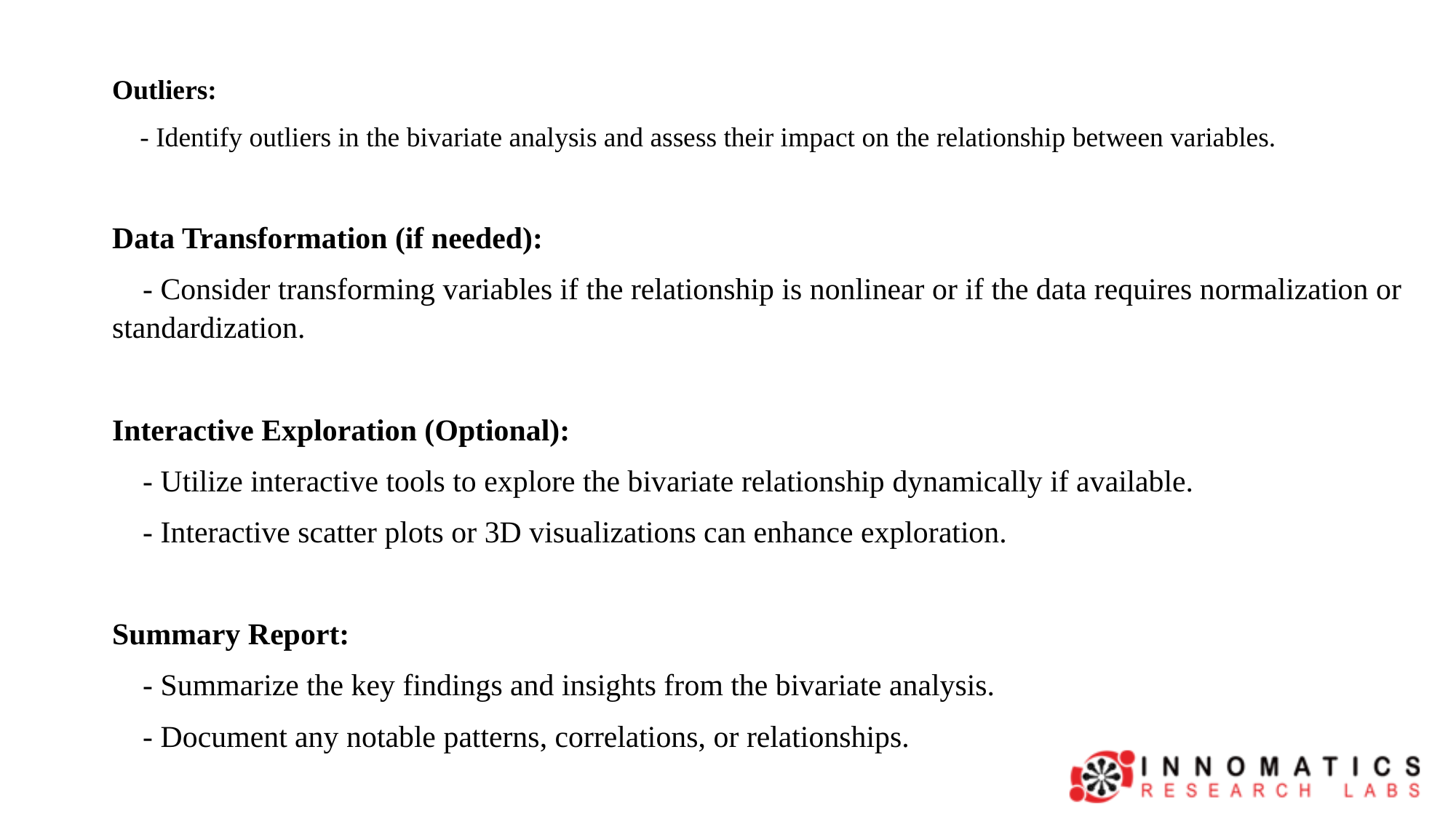

Outliers:
    - Identify outliers in the bivariate analysis and assess their impact on the relationship between variables.

Data Transformation (if needed):
    - Consider transforming variables if the relationship is nonlinear or if the data requires normalization or standardization.

Interactive Exploration (Optional):
    - Utilize interactive tools to explore the bivariate relationship dynamically if available.
    - Interactive scatter plots or 3D visualizations can enhance exploration.

Summary Report:
    - Summarize the key findings and insights from the bivariate analysis.
    - Document any notable patterns, correlations, or relationships.